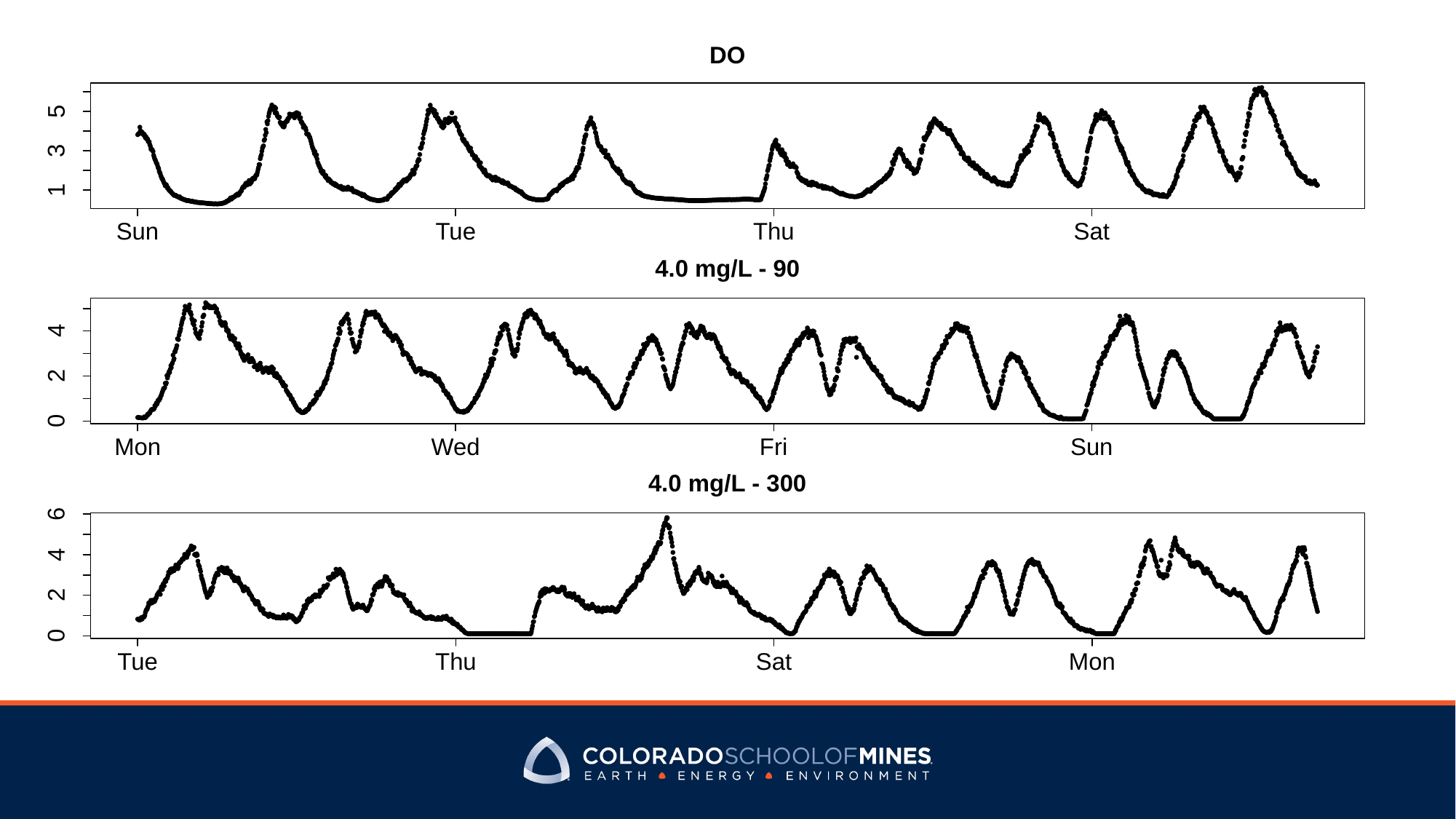

DO

5

3

1

Sun
Sat
Tue
Thu
4.0 mg/L - 90

4

2

0

Sun
Mon
Wed
Fri
4.0 mg/L - 300
6

4

2

0

Sat
Tue
Thu
Mon